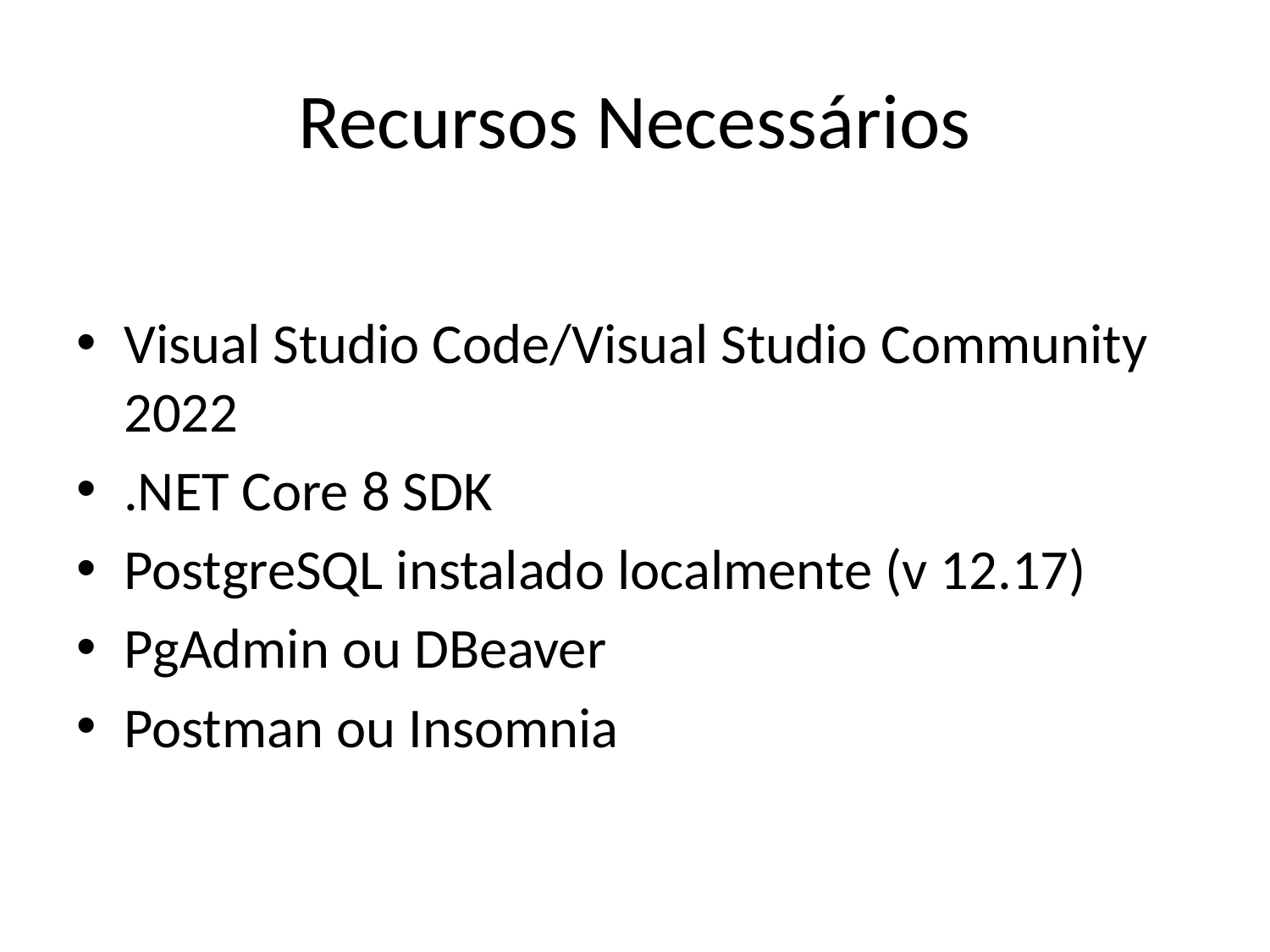

# Recursos Necessários

Visual Studio Code/Visual Studio Community 2022
.NET Core 8 SDK
PostgreSQL instalado localmente (v 12.17)
PgAdmin ou DBeaver
Postman ou Insomnia